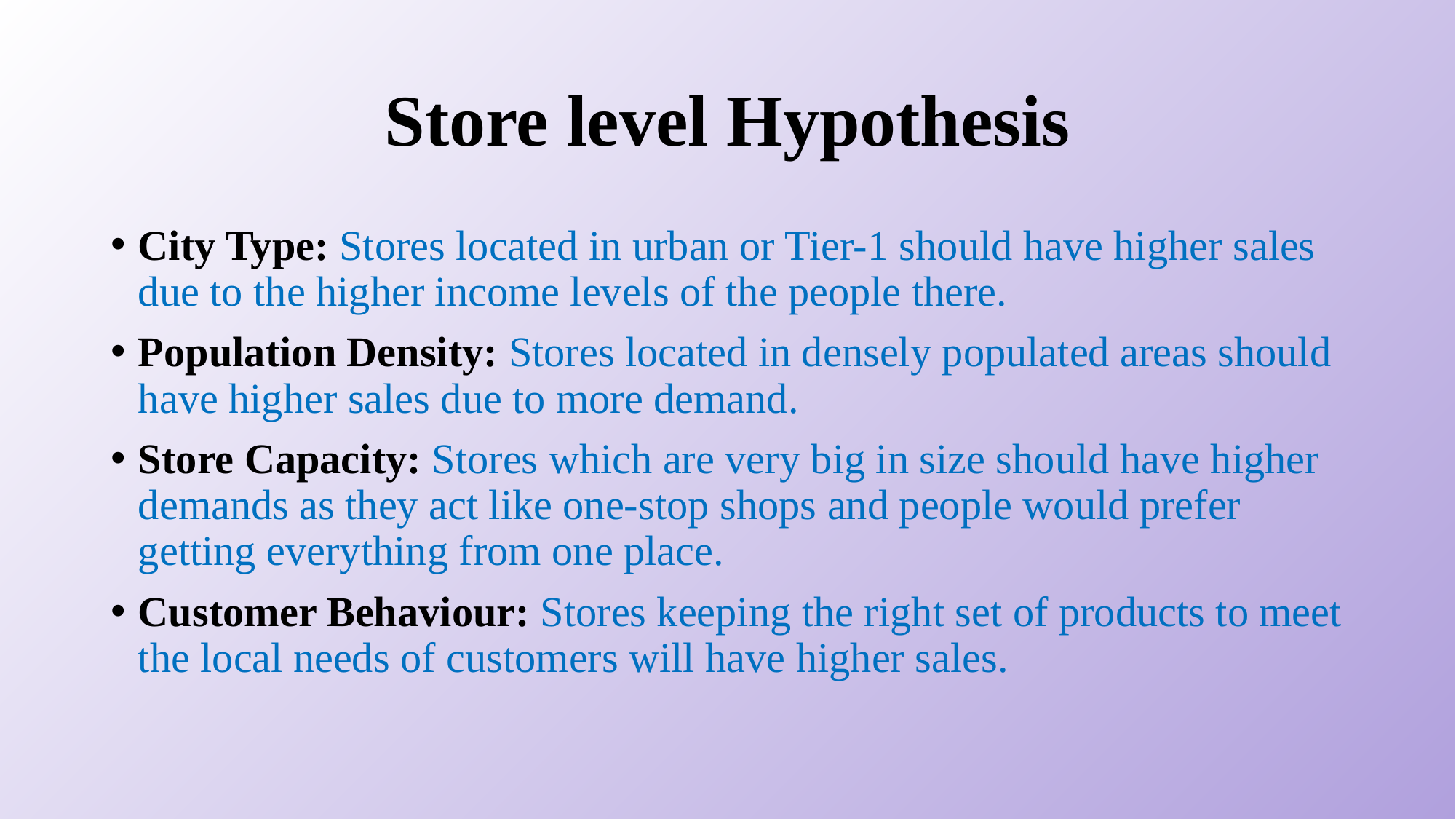

# Store level Hypothesis
City Type: Stores located in urban or Tier-1 should have higher sales due to the higher income levels of the people there.
Population Density: Stores located in densely populated areas should have higher sales due to more demand.
Store Capacity: Stores which are very big in size should have higher demands as they act like one-stop shops and people would prefer getting everything from one place.
Customer Behaviour: Stores keeping the right set of products to meet the local needs of customers will have higher sales.